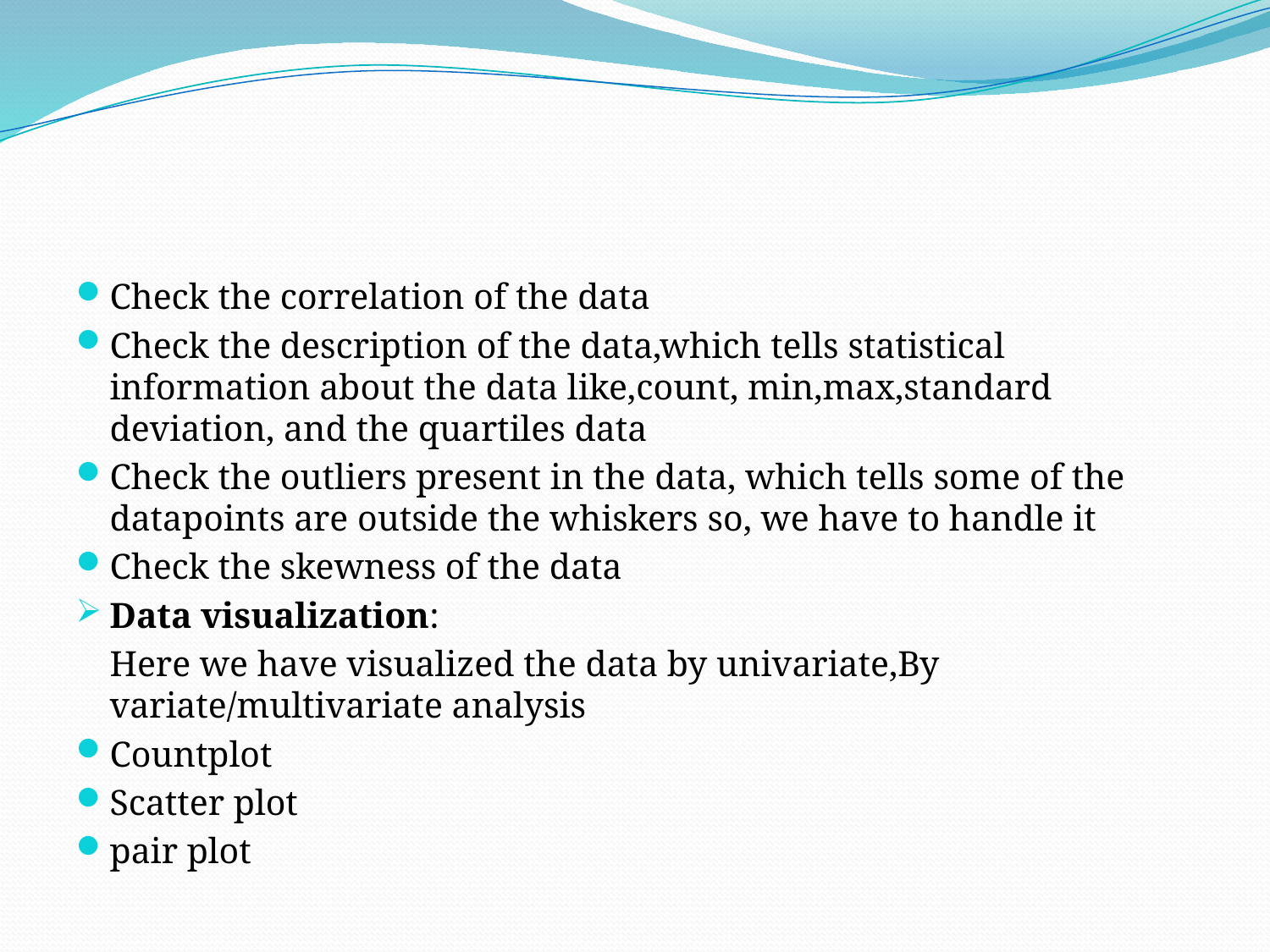

#
Check the correlation of the data
Check the description of the data,which tells statistical information about the data like,count, min,max,standard deviation, and the quartiles data
Check the outliers present in the data, which tells some of the datapoints are outside the whiskers so, we have to handle it
Check the skewness of the data
Data visualization:
	Here we have visualized the data by univariate,By variate/multivariate analysis
	Countplot
	Scatter plot
	pair plot